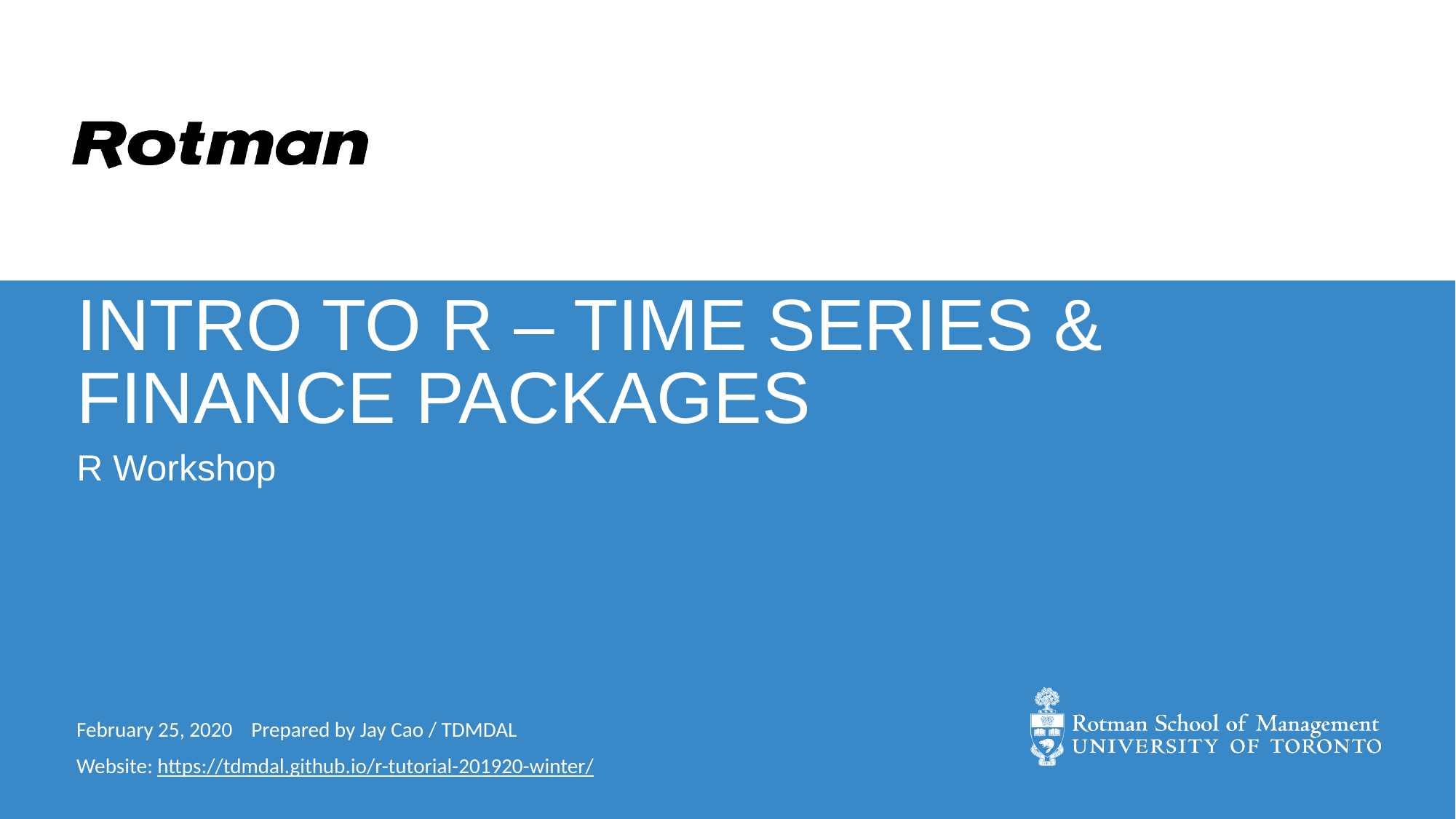

# Intro to R – Time Series & Finance Packages
R Workshop
February 25, 2020    Prepared by Jay Cao / TDMDAL
Website: https://tdmdal.github.io/r-tutorial-201920-winter/